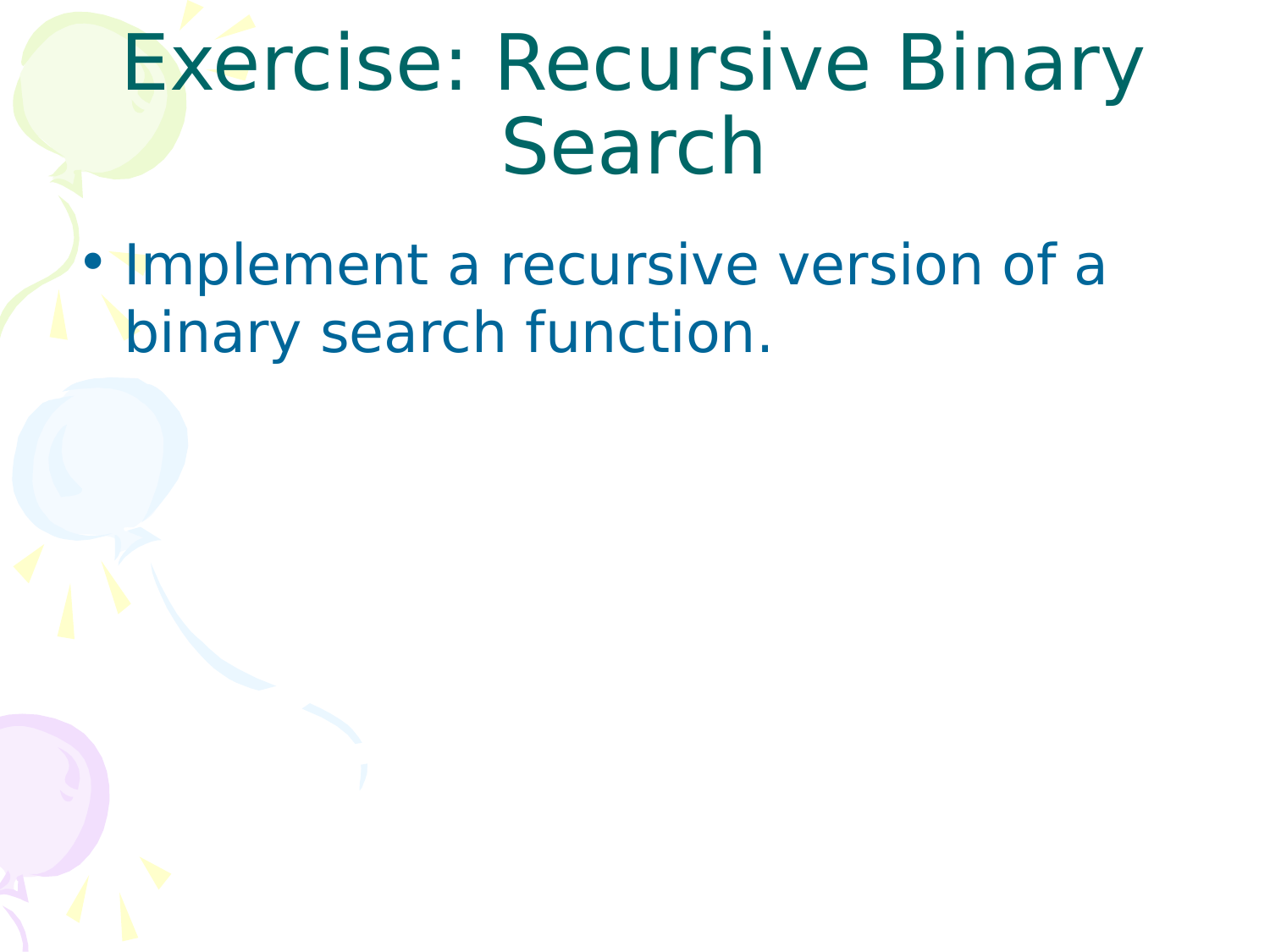

# Exercise: Recursive Binary Search
Implement a recursive version of a binary search function.